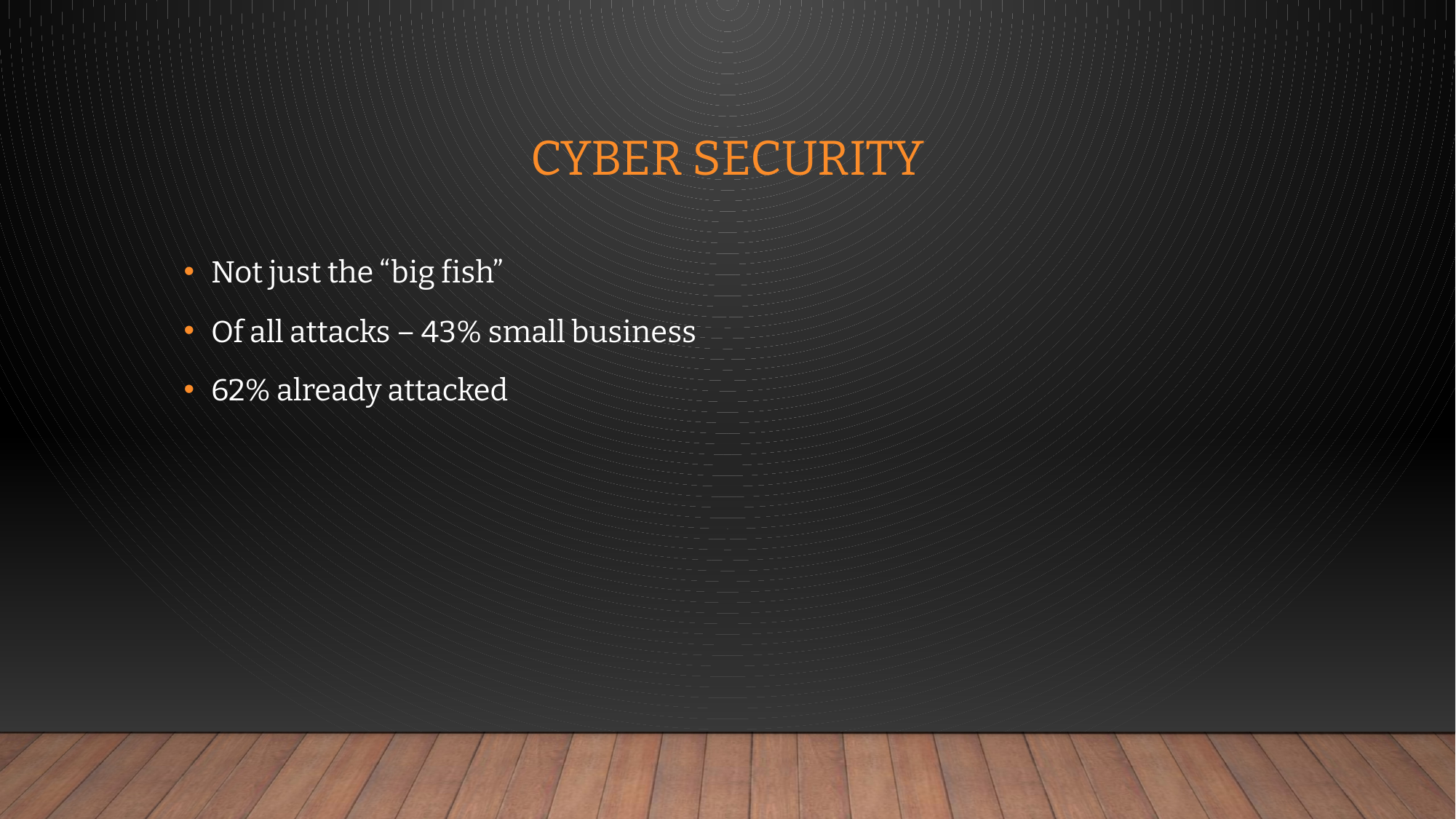

# Cyber Security
Not just the “big fish”
Of all attacks – 43% small business
62% already attacked